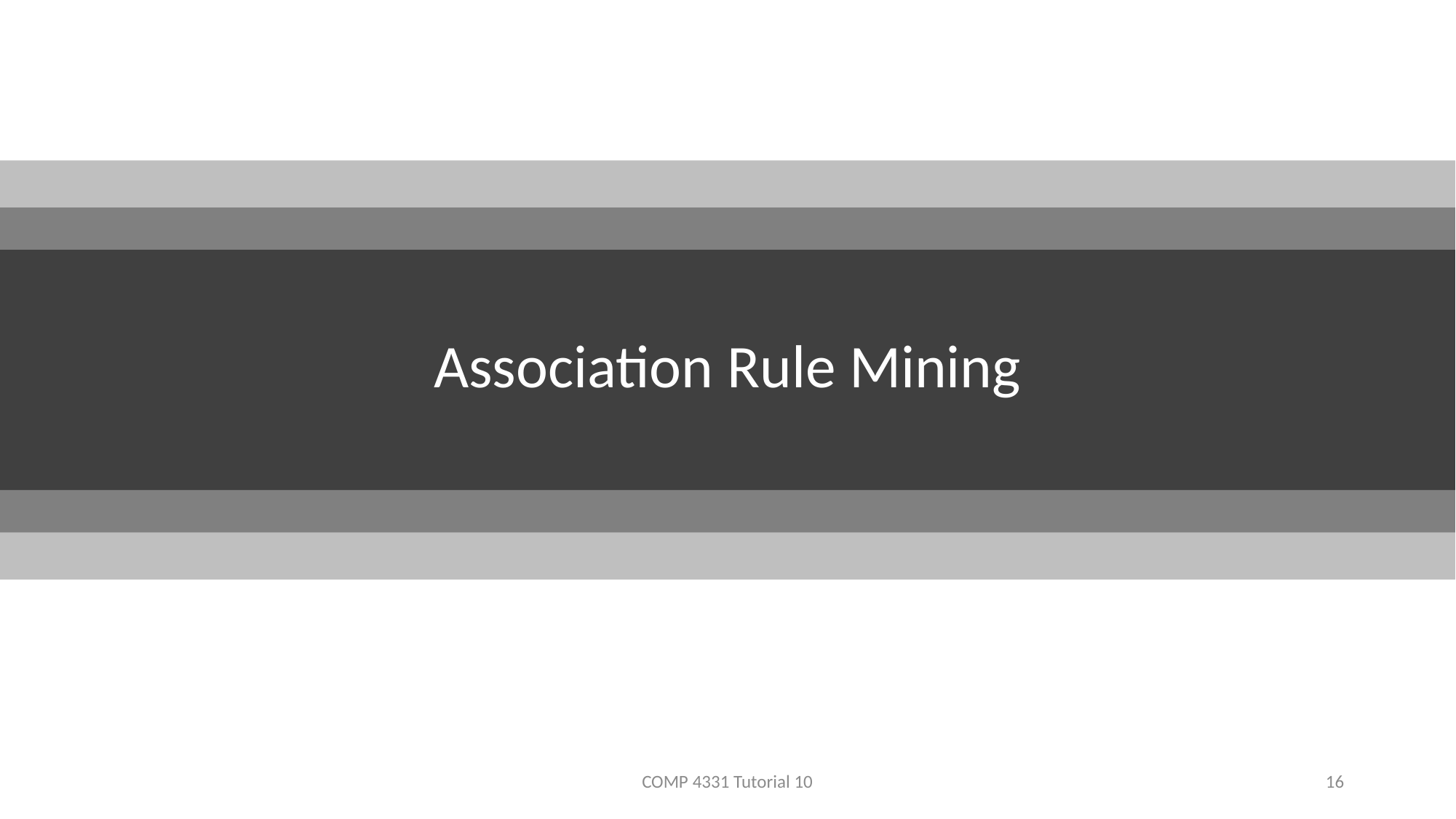

# Association Rule Mining
COMP 4331 Tutorial 10
16